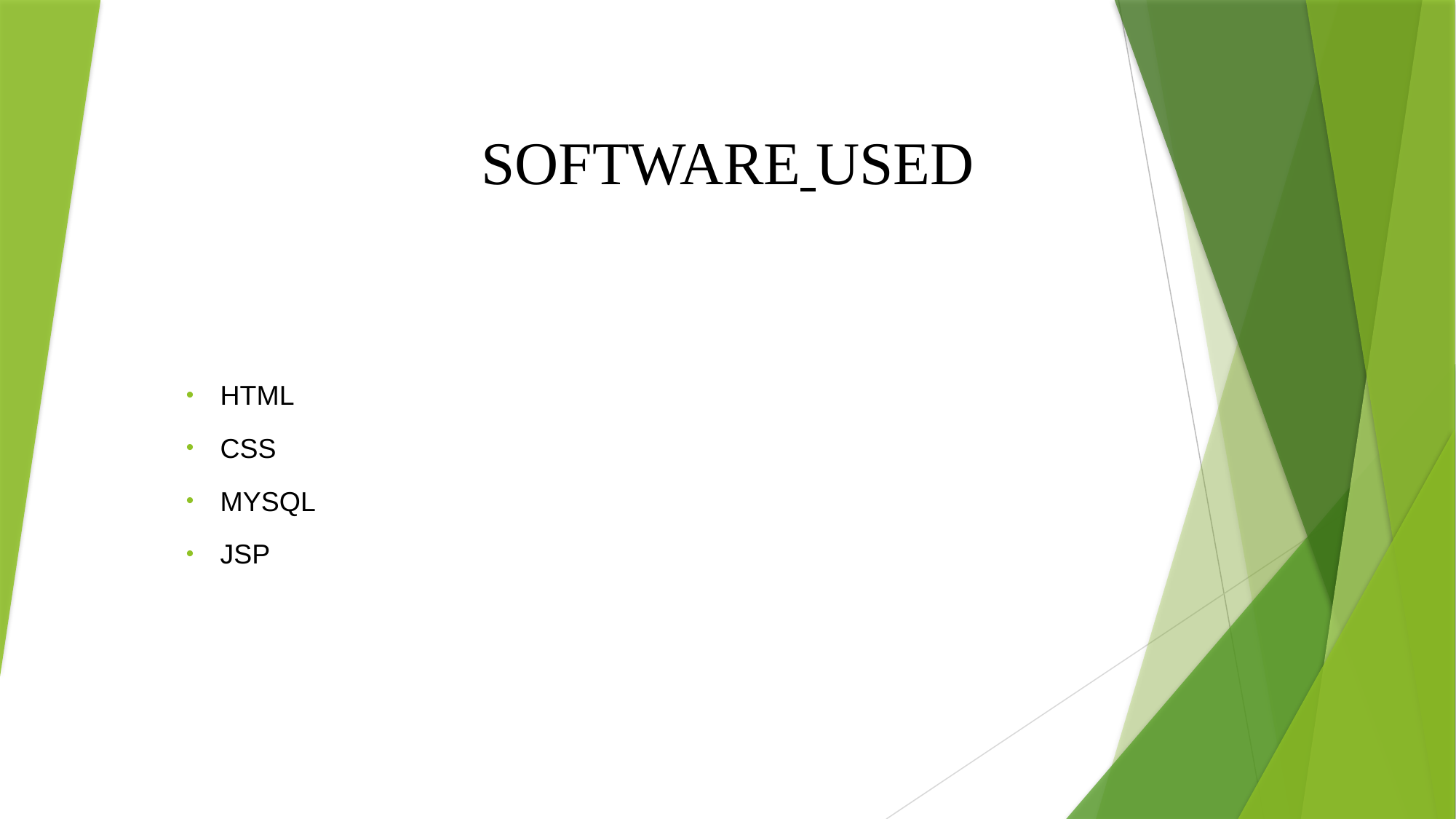

# SOFTWARE USED

HTML
CSS
MYSQL
JSP